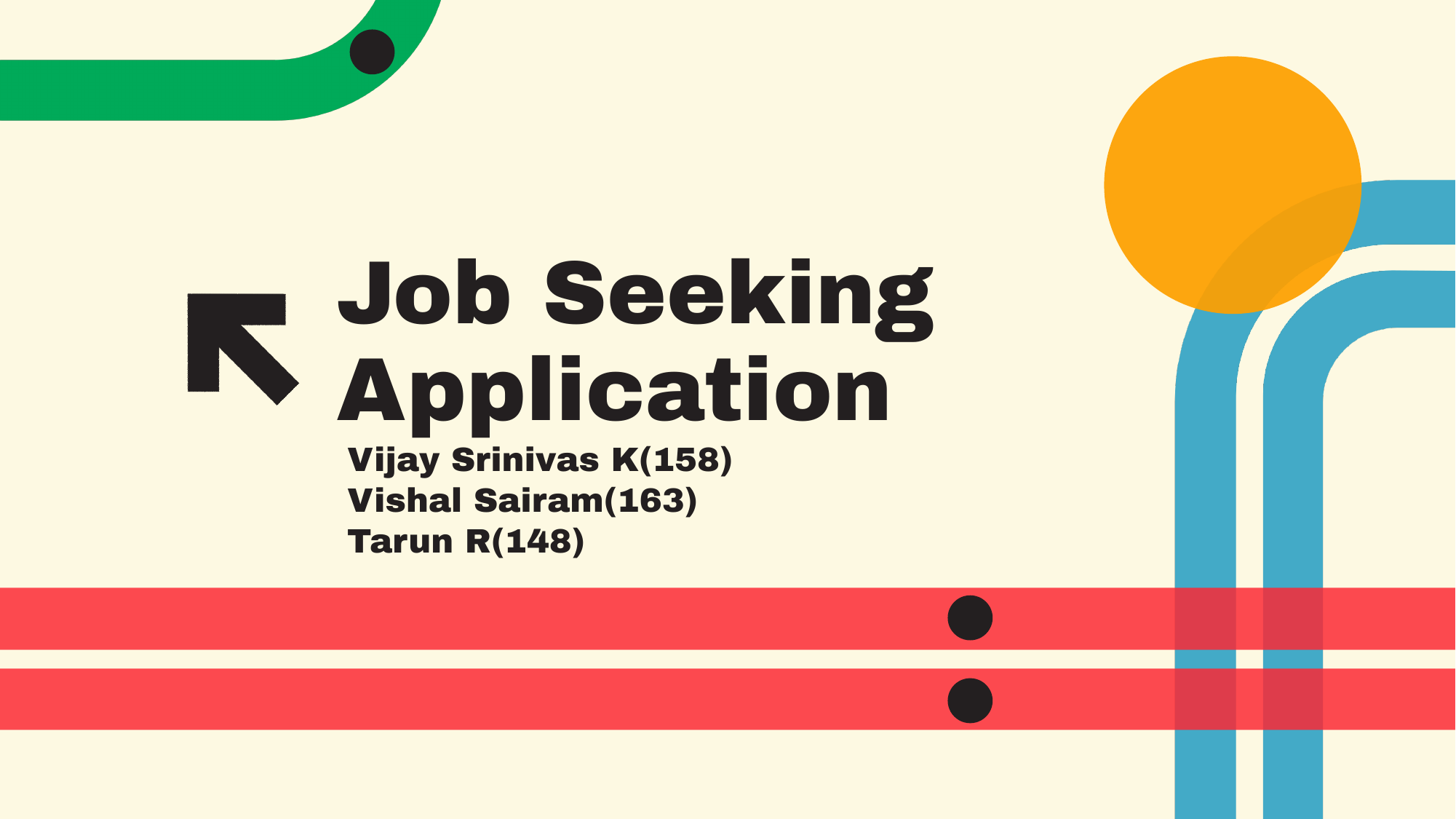

# Job Seeking Application
Vijay Srinivas K(158)
Vishal Sairam(163)
Tarun R(148)